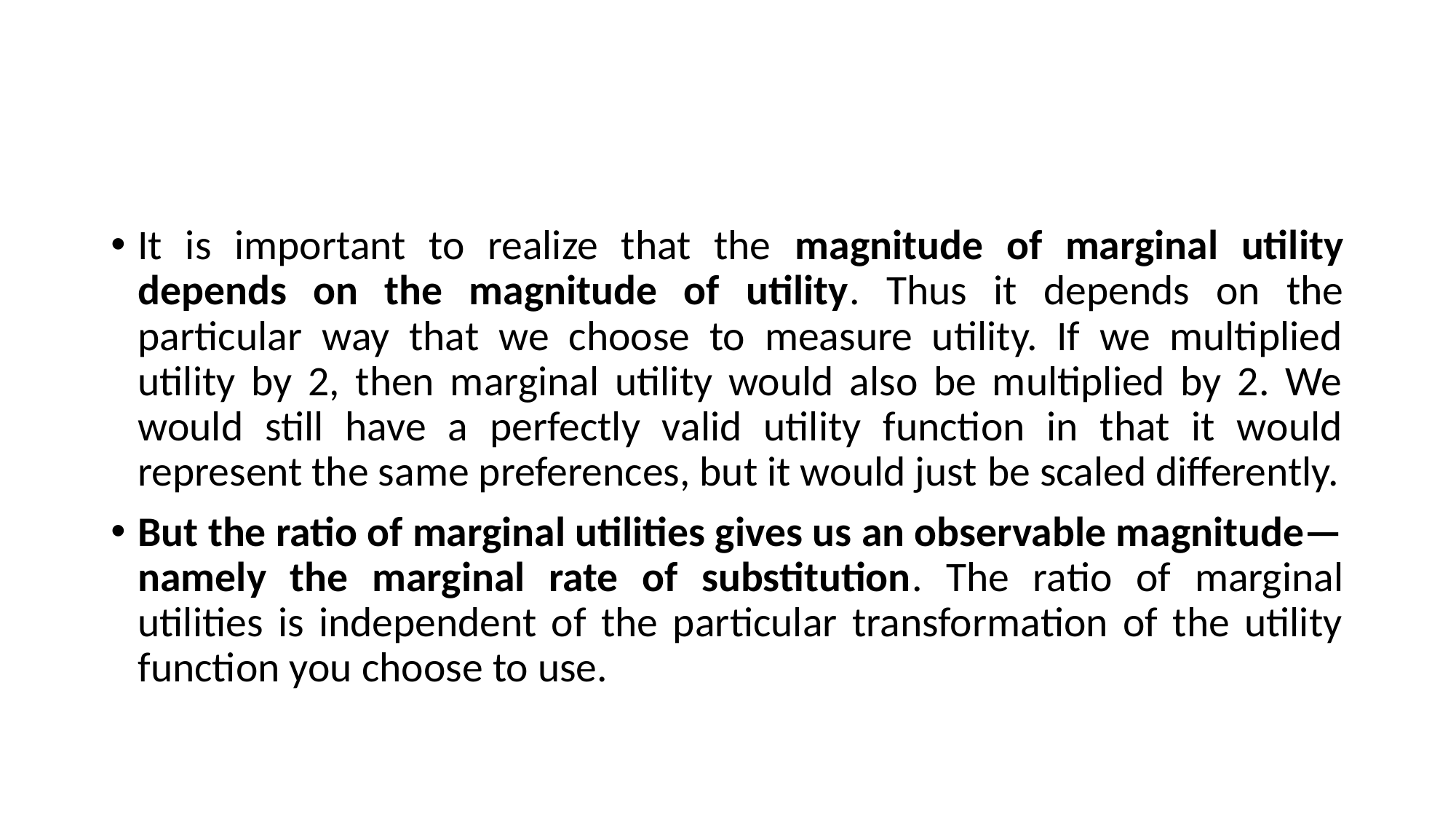

#
It is important to realize that the magnitude of marginal utility depends on the magnitude of utility. Thus it depends on the particular way that we choose to measure utility. If we multiplied utility by 2, then marginal utility would also be multiplied by 2. We would still have a perfectly valid utility function in that it would represent the same preferences, but it would just be scaled differently.
But the ratio of marginal utilities gives us an observable magnitude— namely the marginal rate of substitution. The ratio of marginal utilities is independent of the particular transformation of the utility function you choose to use.